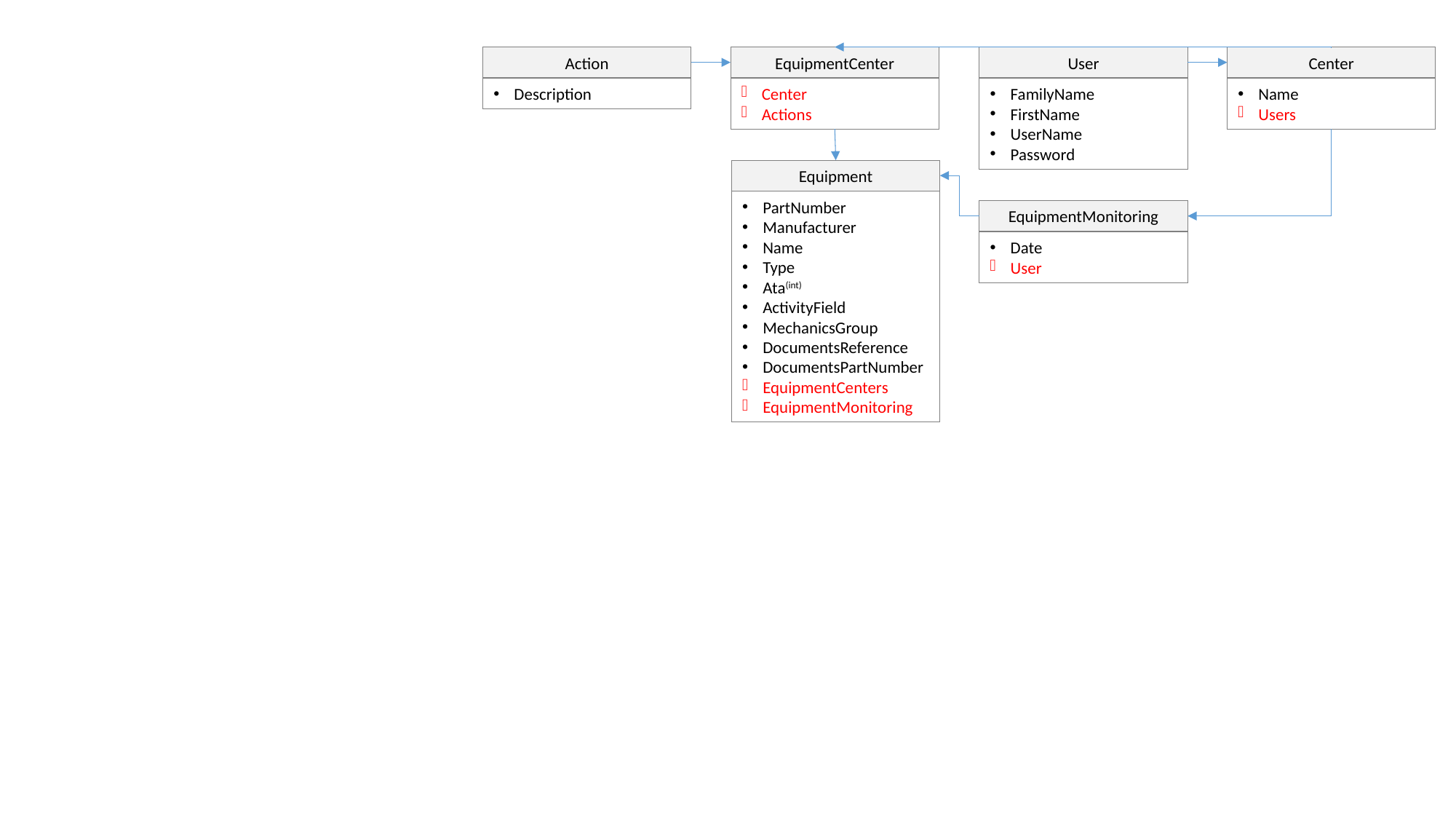

Action
EquipmentCenter
User
Center
Description
Center
Actions
FamilyName
FirstName
UserName
Password
Name
Users
Equipment
PartNumber
Manufacturer
Name
Type
Ata(int)
ActivityField
MechanicsGroup
DocumentsReference
DocumentsPartNumber
EquipmentCenters
EquipmentMonitoring
EquipmentMonitoring
Date
User